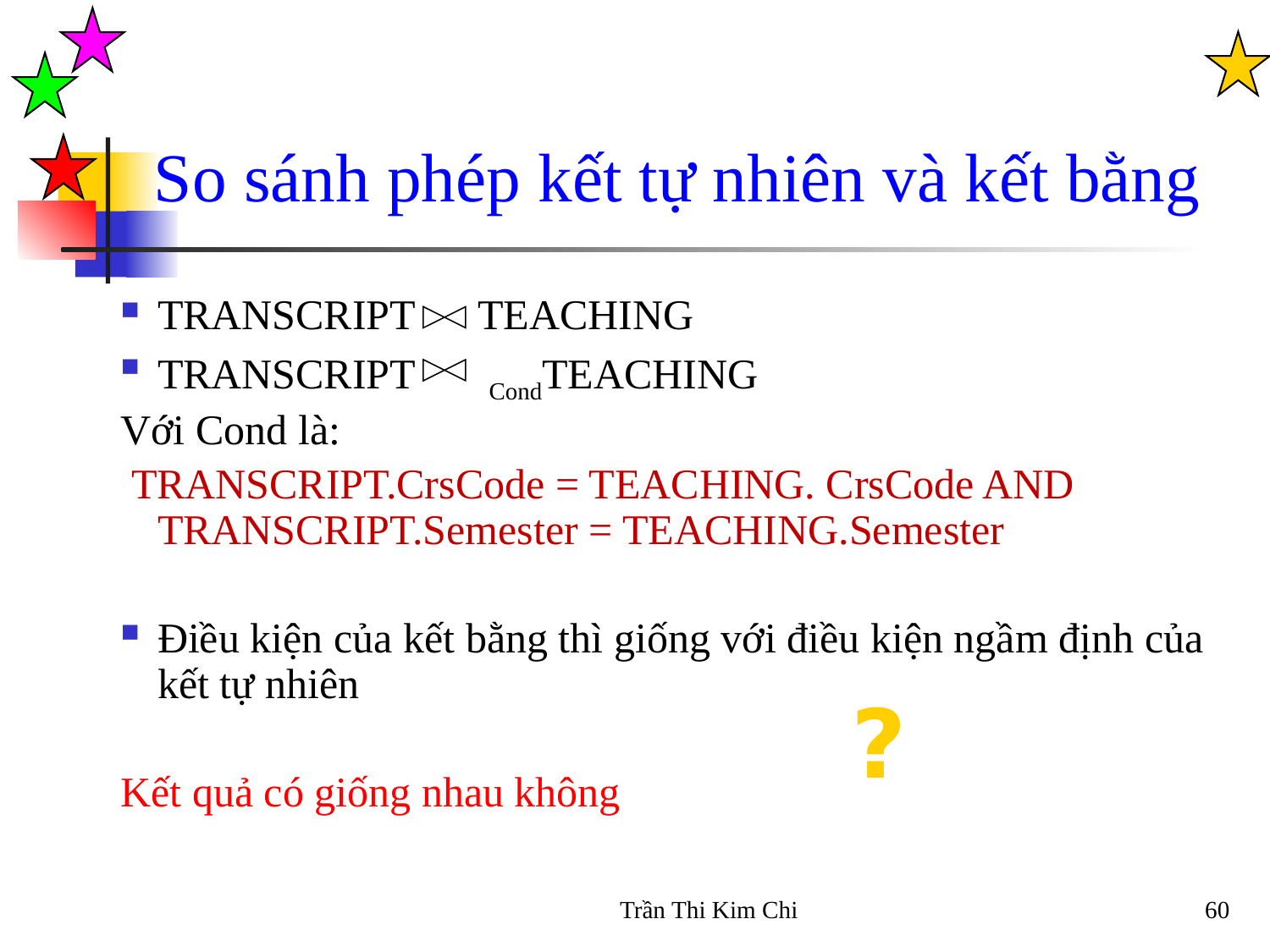

So sánh phép kết tự nhiên và kết bằng
TRANSCRIPT      TEACHING
TRANSCRIPT       CondTEACHING
Với Cond là:
 TRANSCRIPT.CrsCode = TEACHING. CrsCode AND TRANSCRIPT.Semester = TEACHING.Semester

Điều kiện của kết bằng thì giống với điều kiện ngầm định của kết tự nhiên

Kết quả có giống nhau không

?
Trần Thi Kim Chi
60